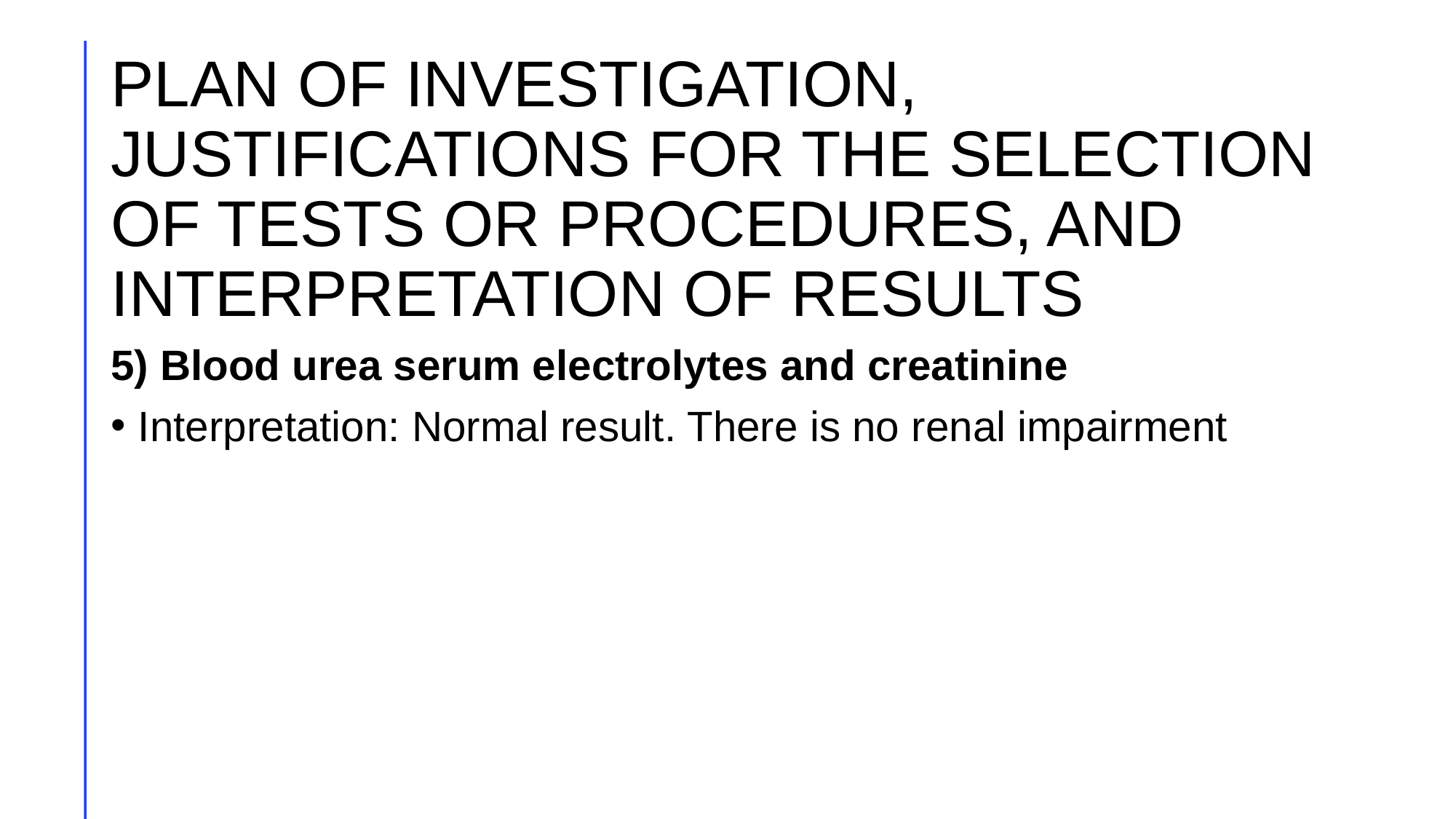

# PLAN OF INVESTIGATION, JUSTIFICATIONS FOR THE SELECTION OF TESTS OR PROCEDURES, AND INTERPRETATION OF RESULTS
5) Blood urea serum electrolytes and creatinine
Interpretation: Normal result. There is no renal impairment